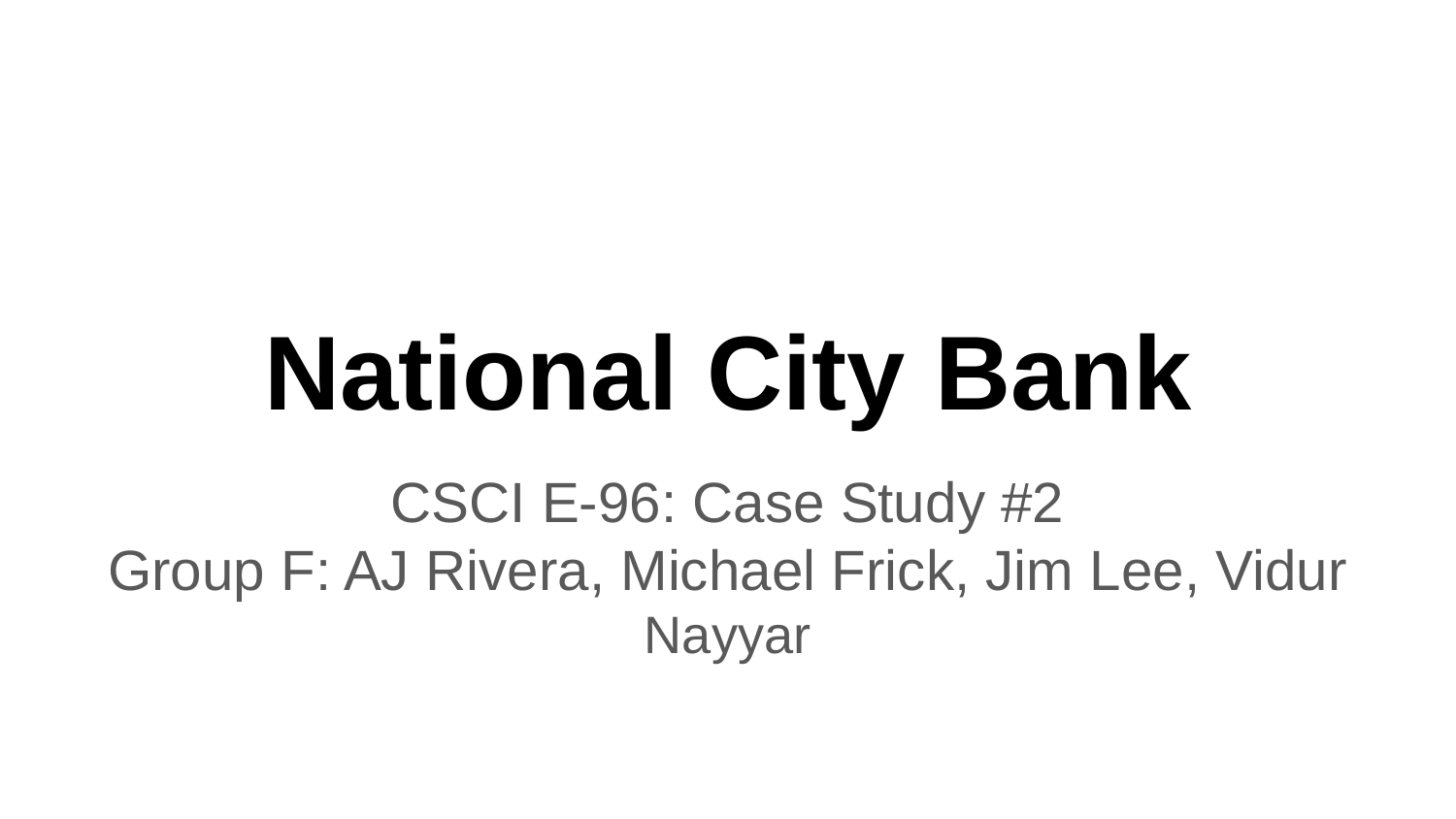

# National City Bank
CSCI E-96: Case Study #2
Group F: AJ Rivera, Michael Frick, Jim Lee, Vidur Nayyar